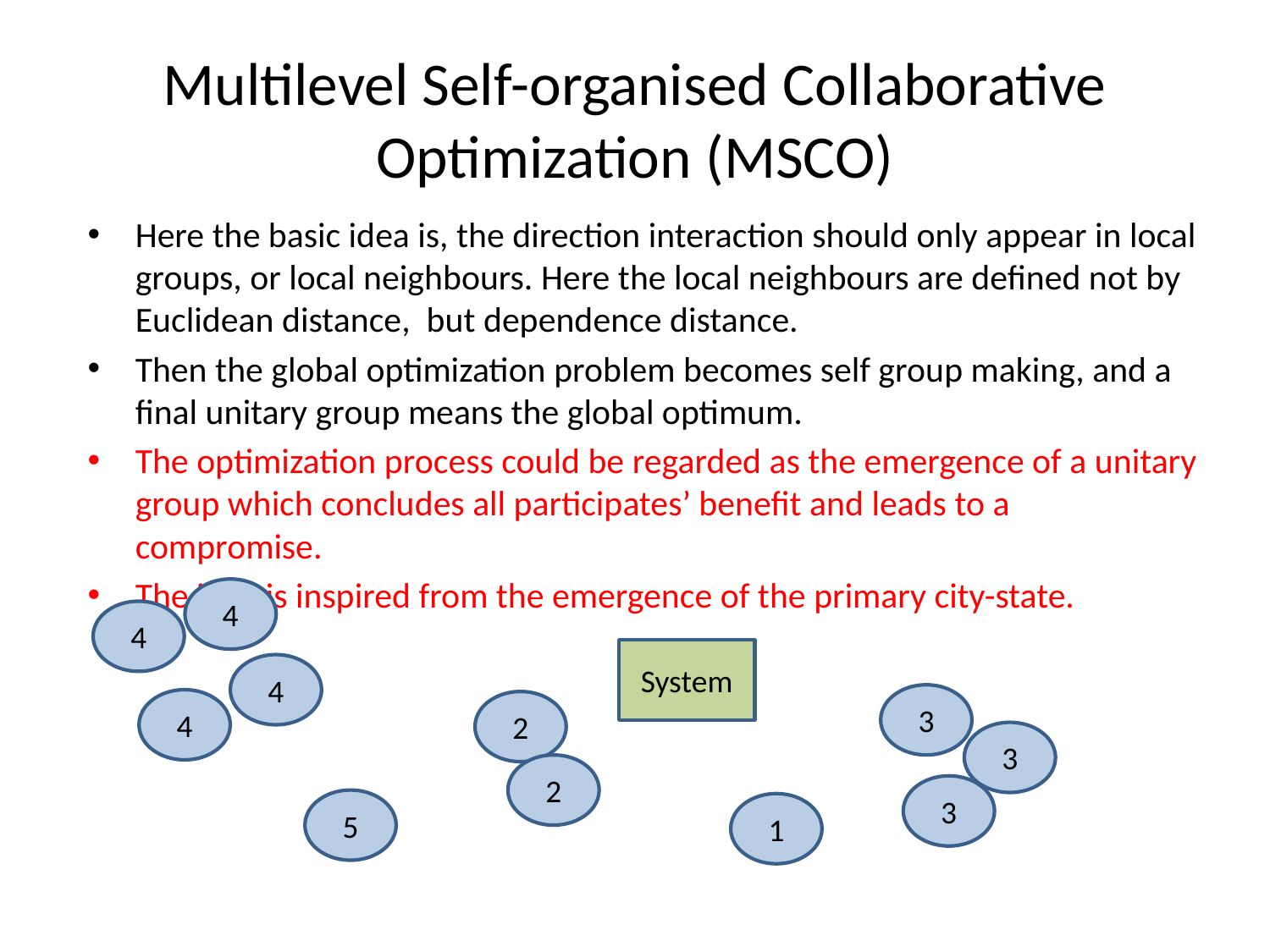

# Multilevel Self-organised Collaborative Optimization (MSCO)
Here the basic idea is, the direction interaction should only appear in local groups, or local neighbours. Here the local neighbours are defined not by Euclidean distance,  but dependence distance.
Then the global optimization problem becomes self group making, and a final unitary group means the global optimum.
The optimization process could be regarded as the emergence of a unitary group which concludes all participates’ benefit and leads to a compromise.
The idea is inspired from the emergence of the primary city-state.

4
4
System
4
3
4
2
3
2
3
5
1